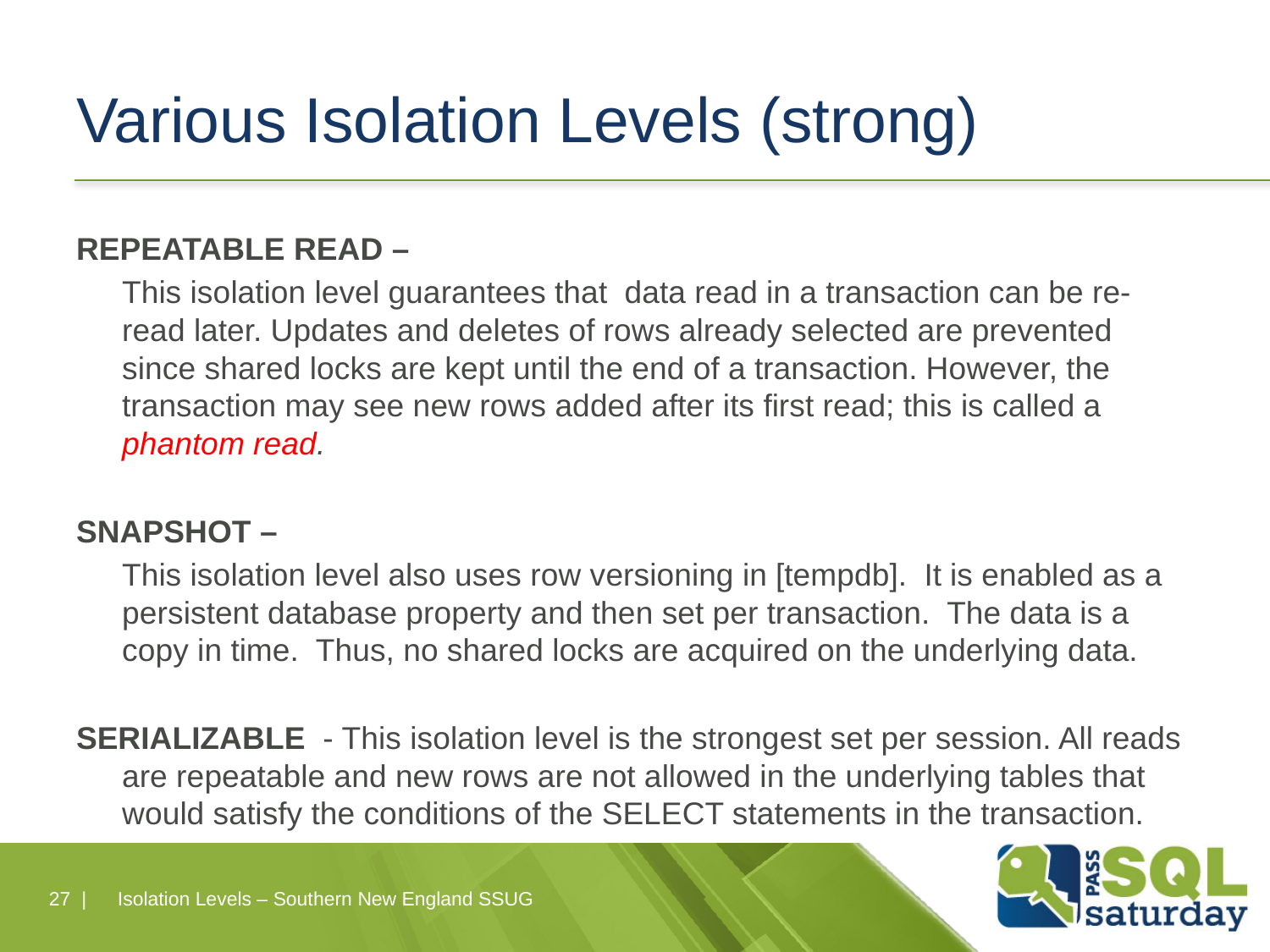

# Various Isolation Levels (strong)
REPEATABLE READ –
	This isolation level guarantees that  data read in a transaction can be re-read later. Updates and deletes of rows already selected are prevented since shared locks are kept until the end of a transaction. However, the transaction may see new rows added after its first read; this is called a phantom read.

SNAPSHOT –
	This isolation level also uses row versioning in [tempdb].  It is enabled as a persistent database property and then set per transaction.  The data is a copy in time.  Thus, no shared locks are acquired on the underlying data.

SERIALIZABLE  - This isolation level is the strongest set per session. All reads are repeatable and new rows are not allowed in the underlying tables that would satisfy the conditions of the SELECT statements in the transaction.
27  |
Isolation Levels – Southern New England SSUG